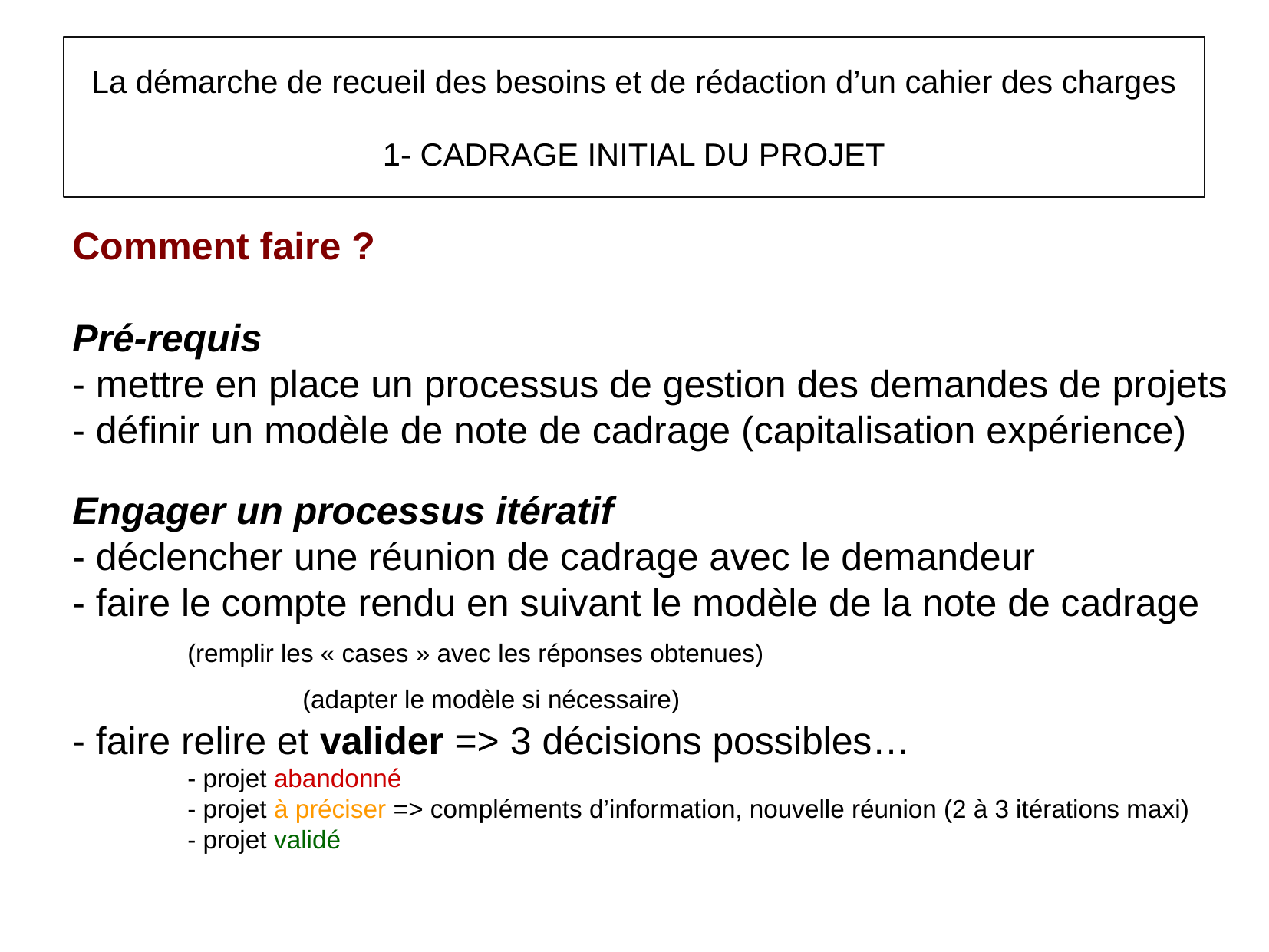

La démarche de recueil des besoins et de rédaction d’un cahier des charges

1- CADRAGE INITIAL DU PROJET
Comment faire ?

Pré-requis
- mettre en place un processus de gestion des demandes de projets
- définir un modèle de note de cadrage (capitalisation expérience)

Engager un processus itératif
- déclencher une réunion de cadrage avec le demandeur
- faire le compte rendu en suivant le modèle de la note de cadrage 		(remplir les « cases » avec les réponses obtenues)
		(adapter le modèle si nécessaire)
- faire relire et valider => 3 décisions possibles…
	- projet abandonné
	- projet à préciser => compléments d’information, nouvelle réunion (2 à 3 itérations maxi)
	- projet validé